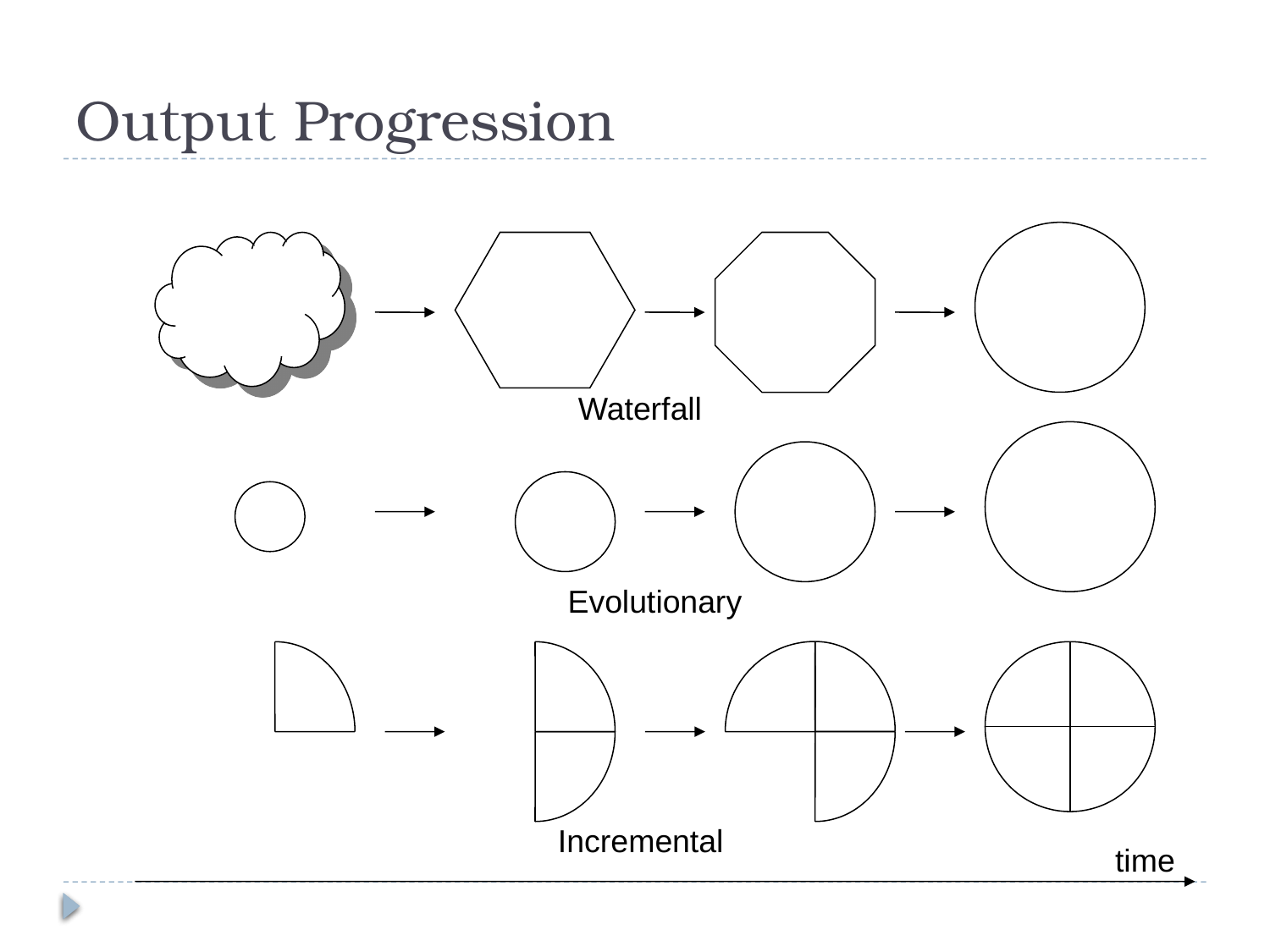

# Output Progression

Waterfall

Evolutionary

Incremental
time